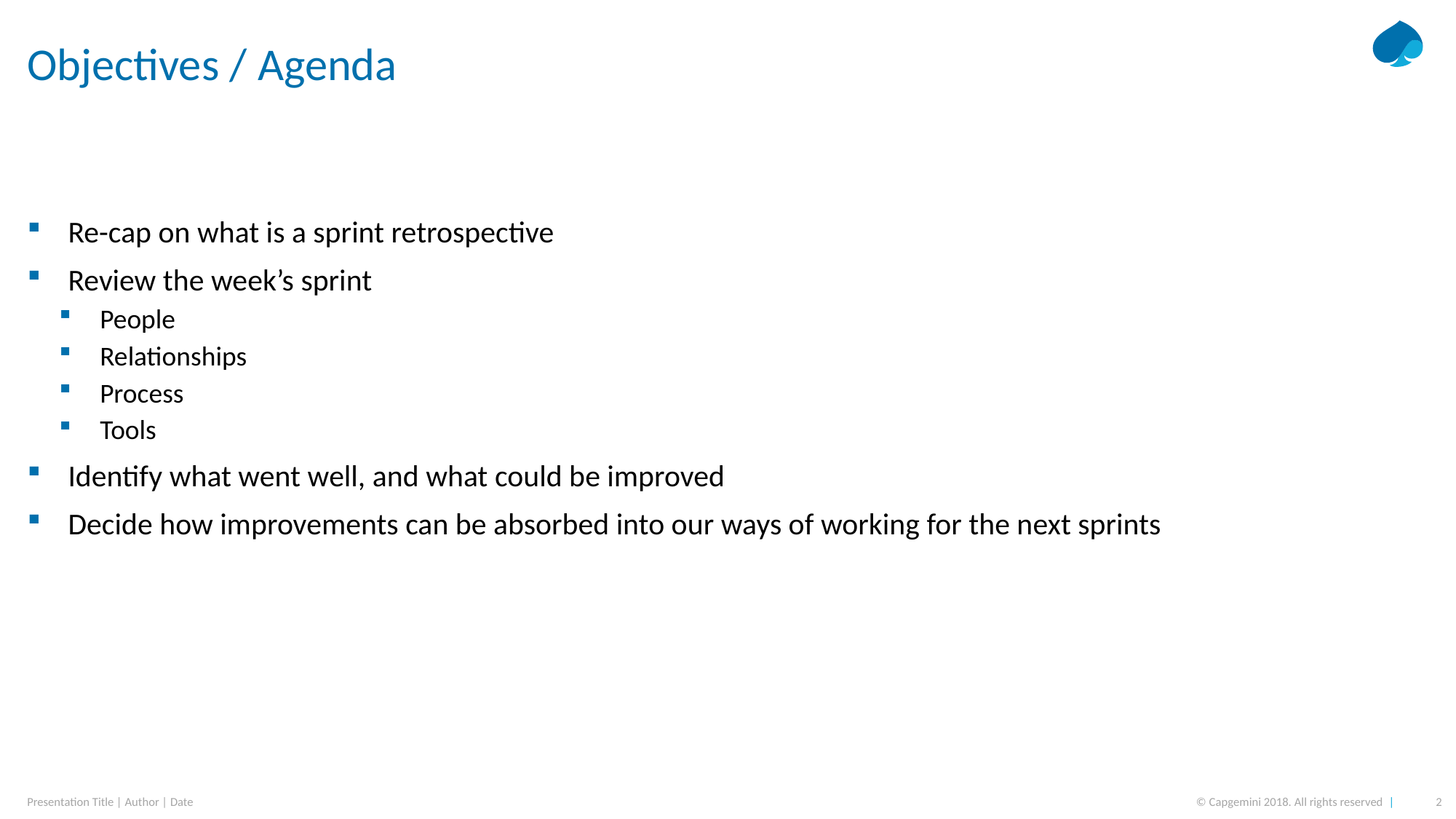

# Objectives / Agenda
Re-cap on what is a sprint retrospective
Review the week’s sprint
People
Relationships
Process
Tools
Identify what went well, and what could be improved
Decide how improvements can be absorbed into our ways of working for the next sprints